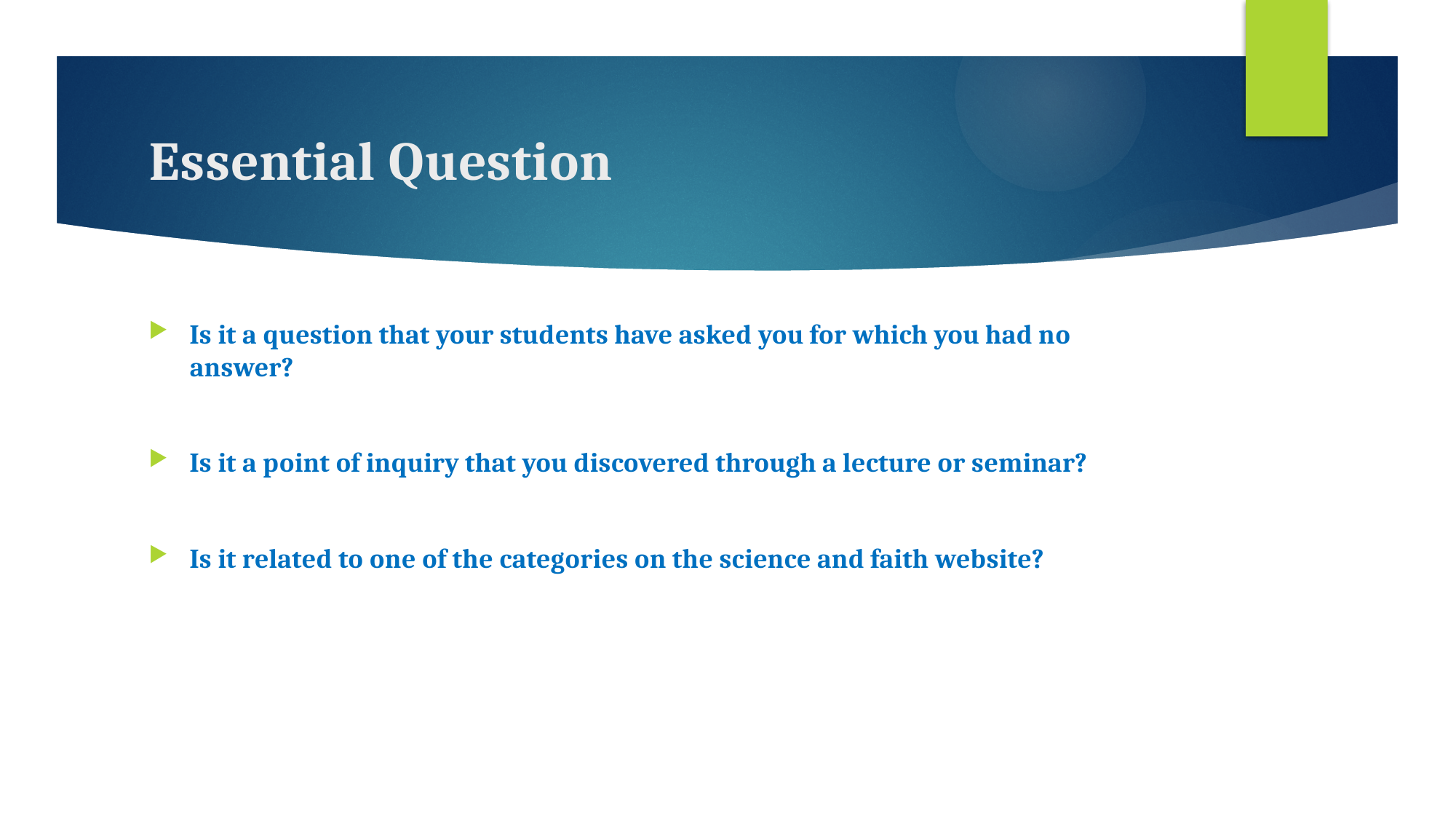

# Essential Question
Is it a question that your students have asked you for which you had no answer?

Is it a point of inquiry that you discovered through a lecture or seminar?

Is it related to one of the categories on the science and faith website?